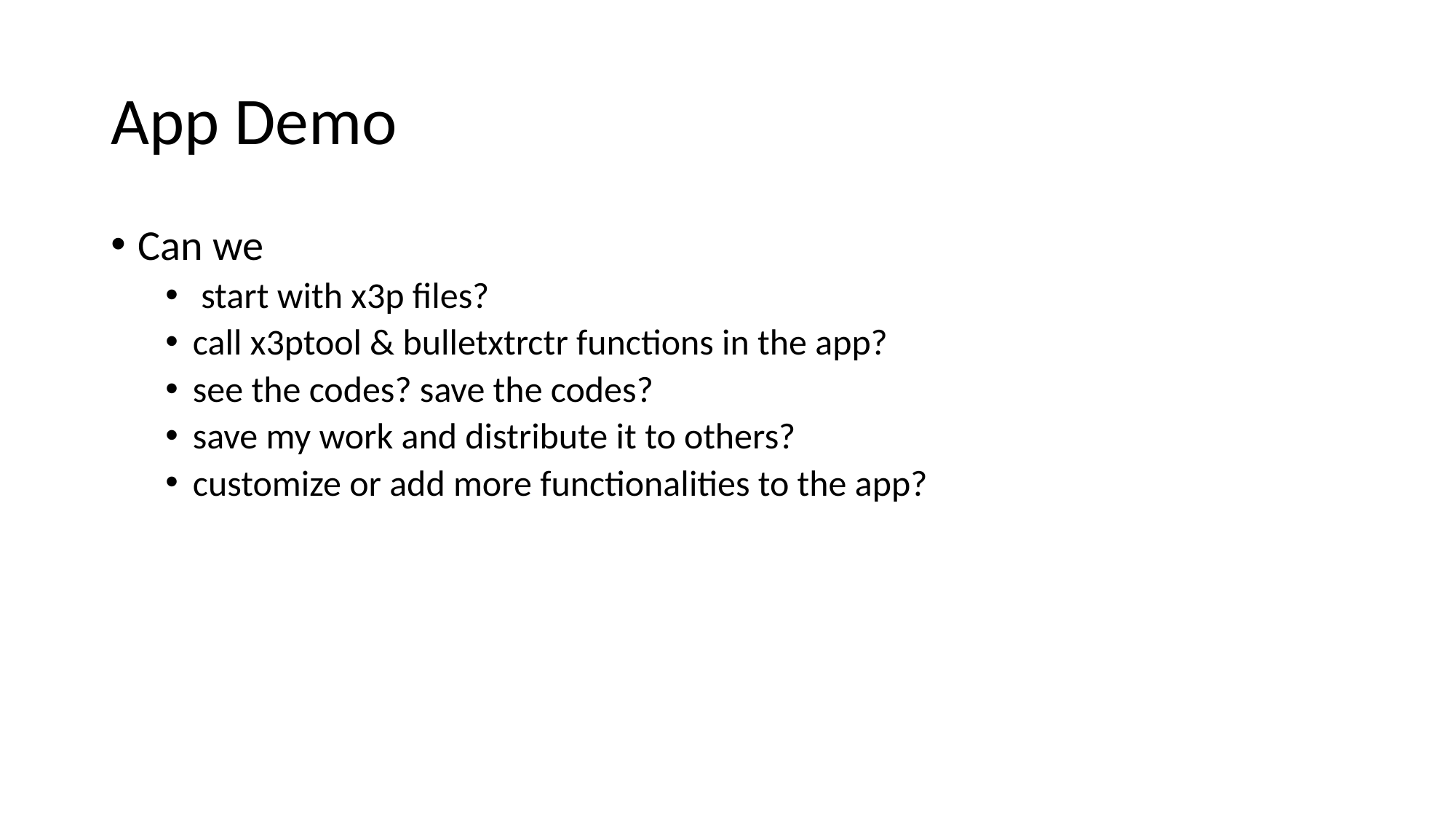

# App Demo
Can we
 start with x3p files?
call x3ptool & bulletxtrctr functions in the app?
see the codes? save the codes?
save my work and distribute it to others?
customize or add more functionalities to the app?